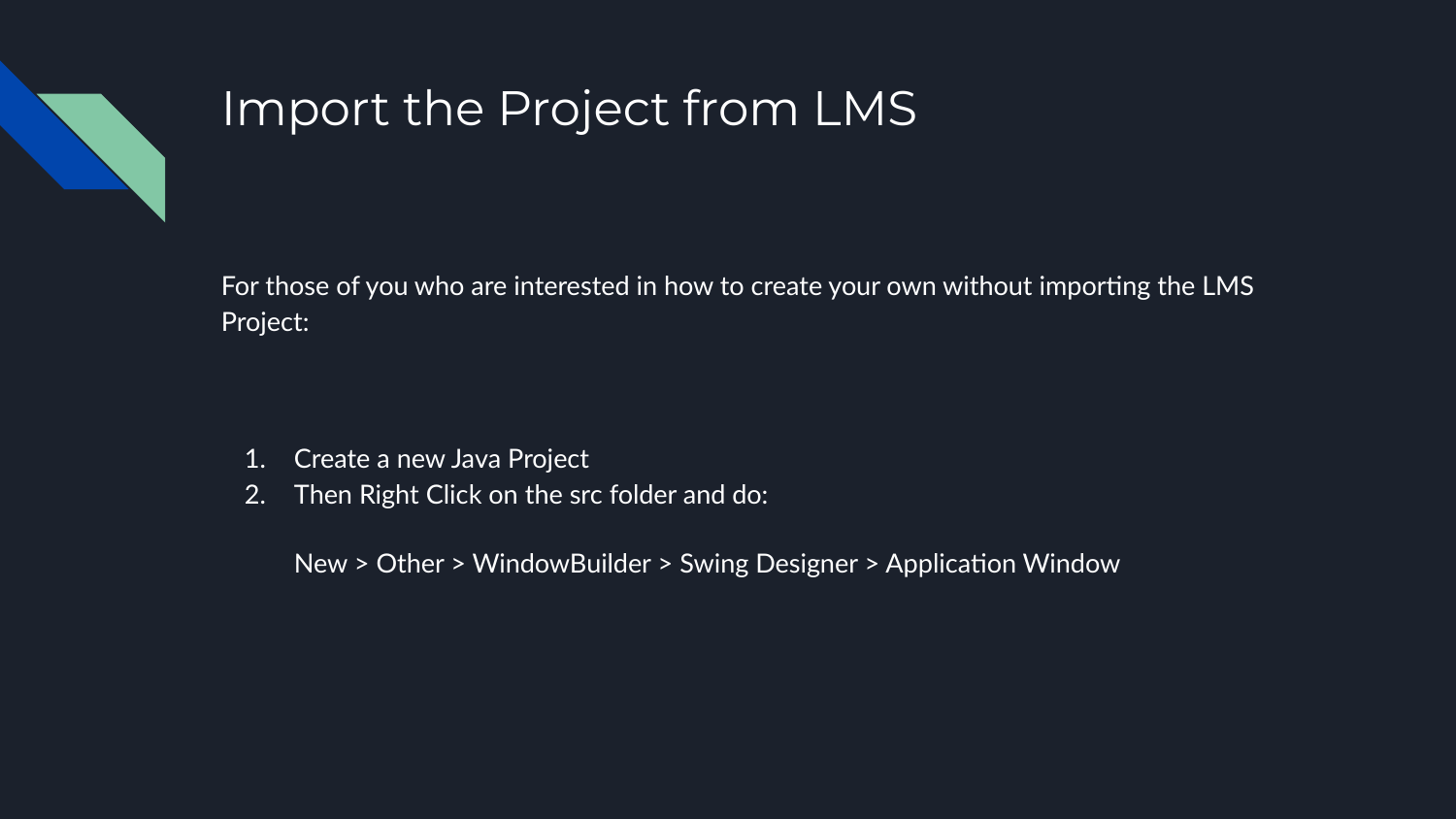

# Import the Project from LMS
For those of you who are interested in how to create your own without importing the LMS Project:

Create a new Java Project
Then Right Click on the src folder and do:
New > Other > WindowBuilder > Swing Designer > Application Window